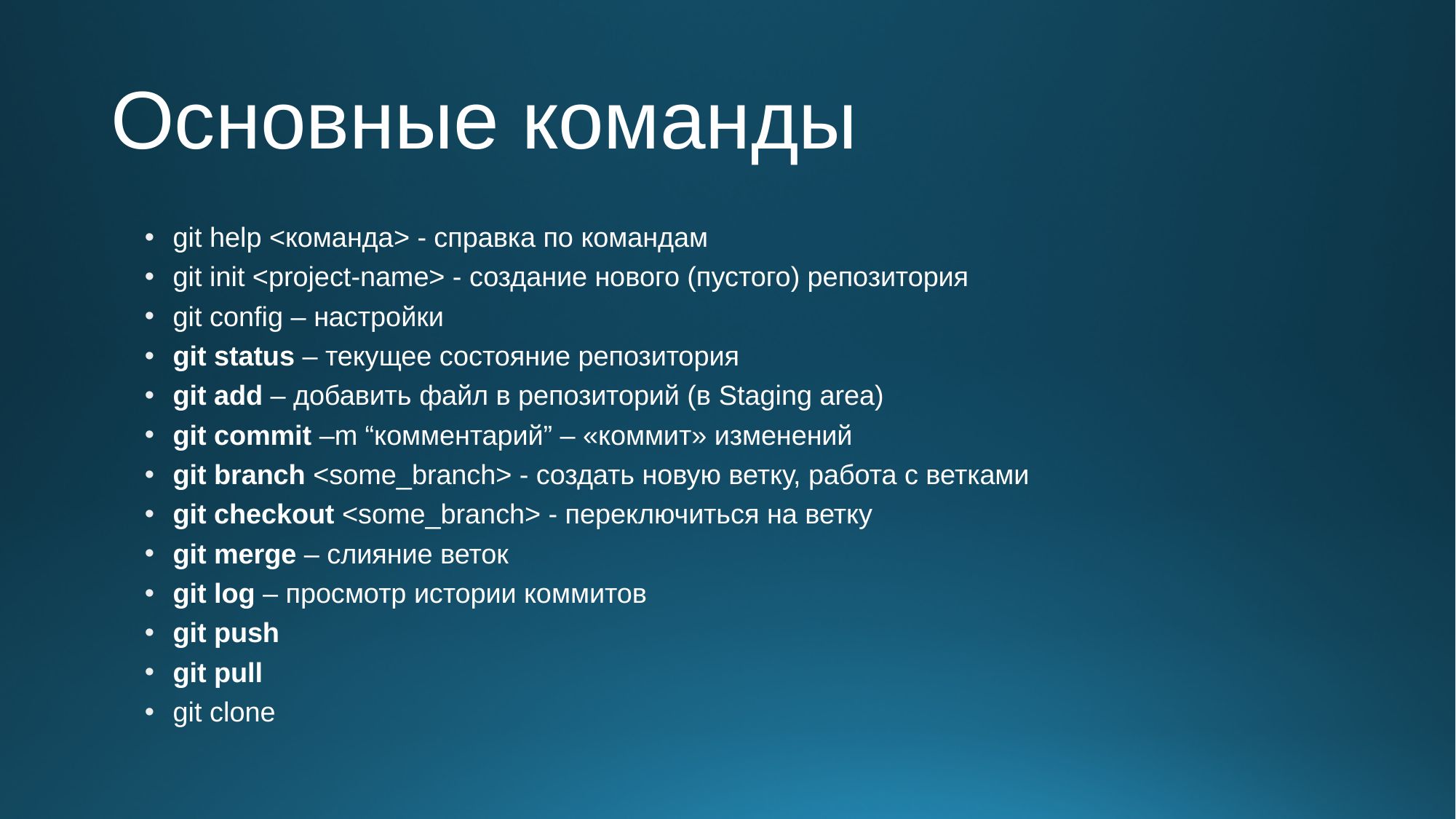

# Основные команды
git help <команда> - справка по командам
git init <project-name> - создание нового (пустого) репозитория
git config – настройки
git status – текущее состояние репозитория
git add – добавить файл в репозиторий (в Staging area)
git commit –m “комментарий” – «коммит» изменений
git branch <some_branch> - создать новую ветку, работа с ветками
git checkout <some_branch> - переключиться на ветку
git merge – слияние веток
git log – просмотр истории коммитов
git push
git pull
git clone